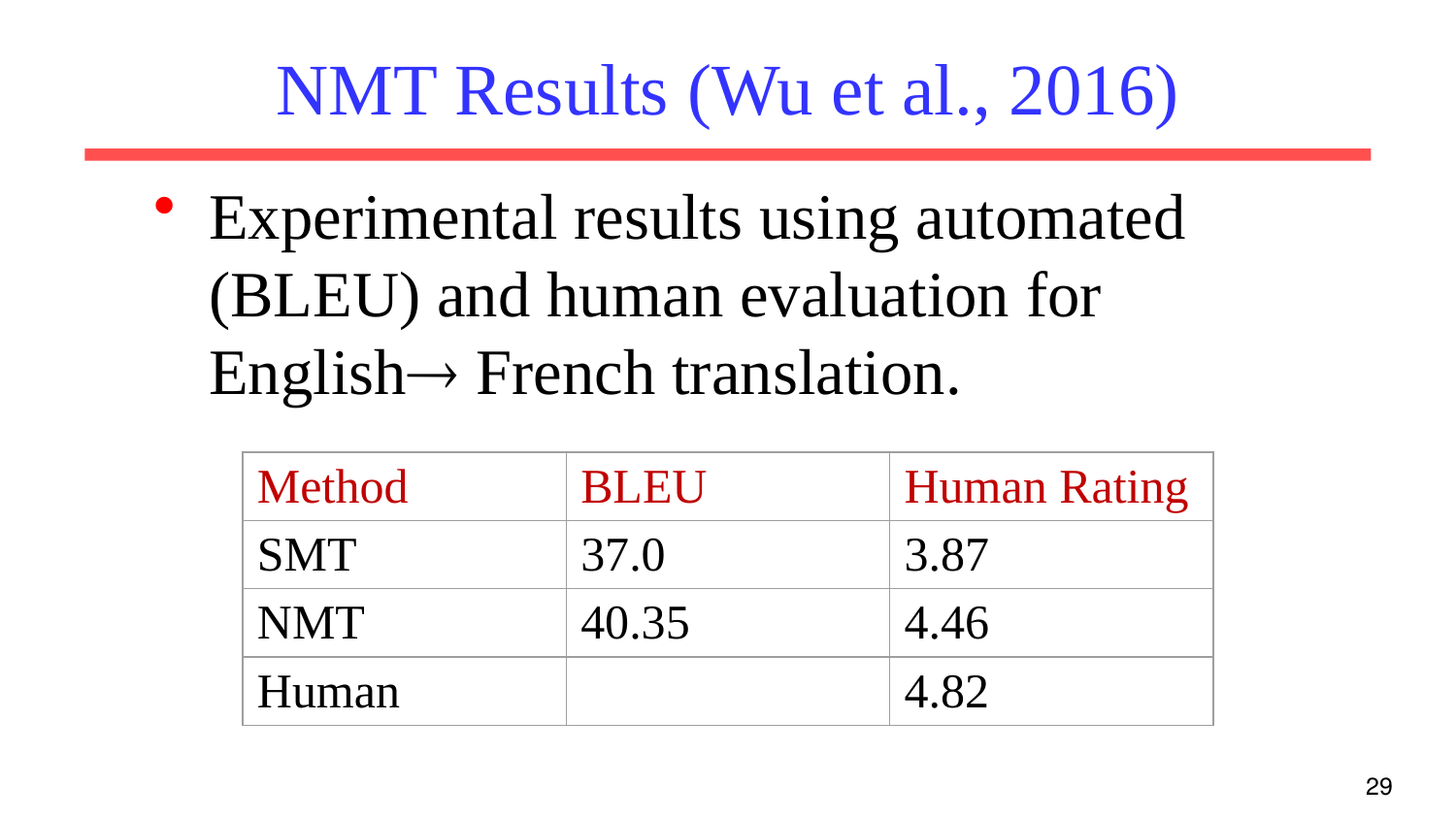

# NMT Results (Wu et al., 2016)
Experimental results using automated (BLEU) and human evaluation for English→ French translation.
| Method | BLEU | Human Rating |
| --- | --- | --- |
| SMT | 37.0 | 3.87 |
| NMT | 40.35 | 4.46 |
| Human |  | 4.82 |
29